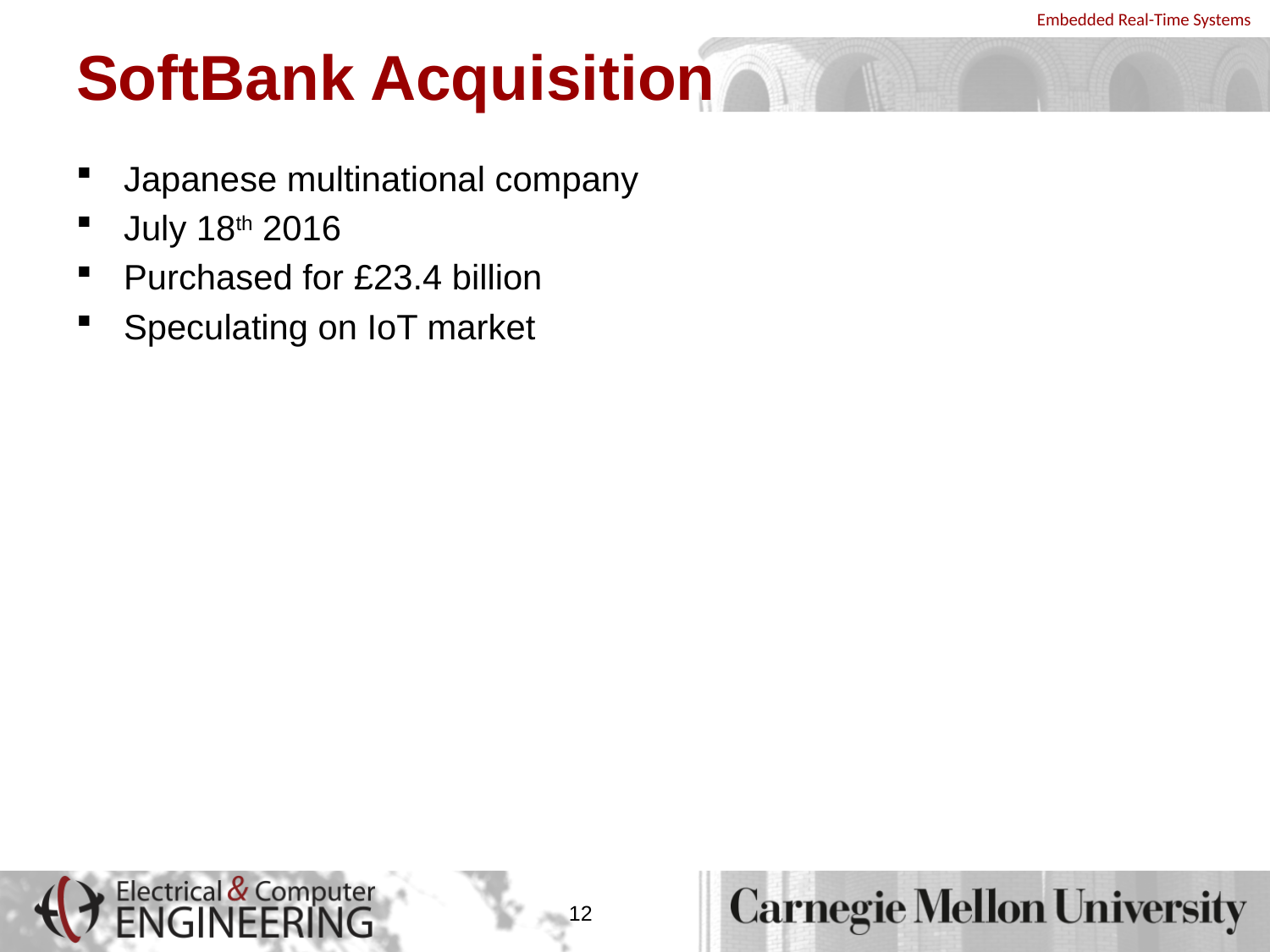

# SoftBank Acquisition
Japanese multinational company
July 18th 2016
Purchased for £23.4 billion
Speculating on IoT market
12